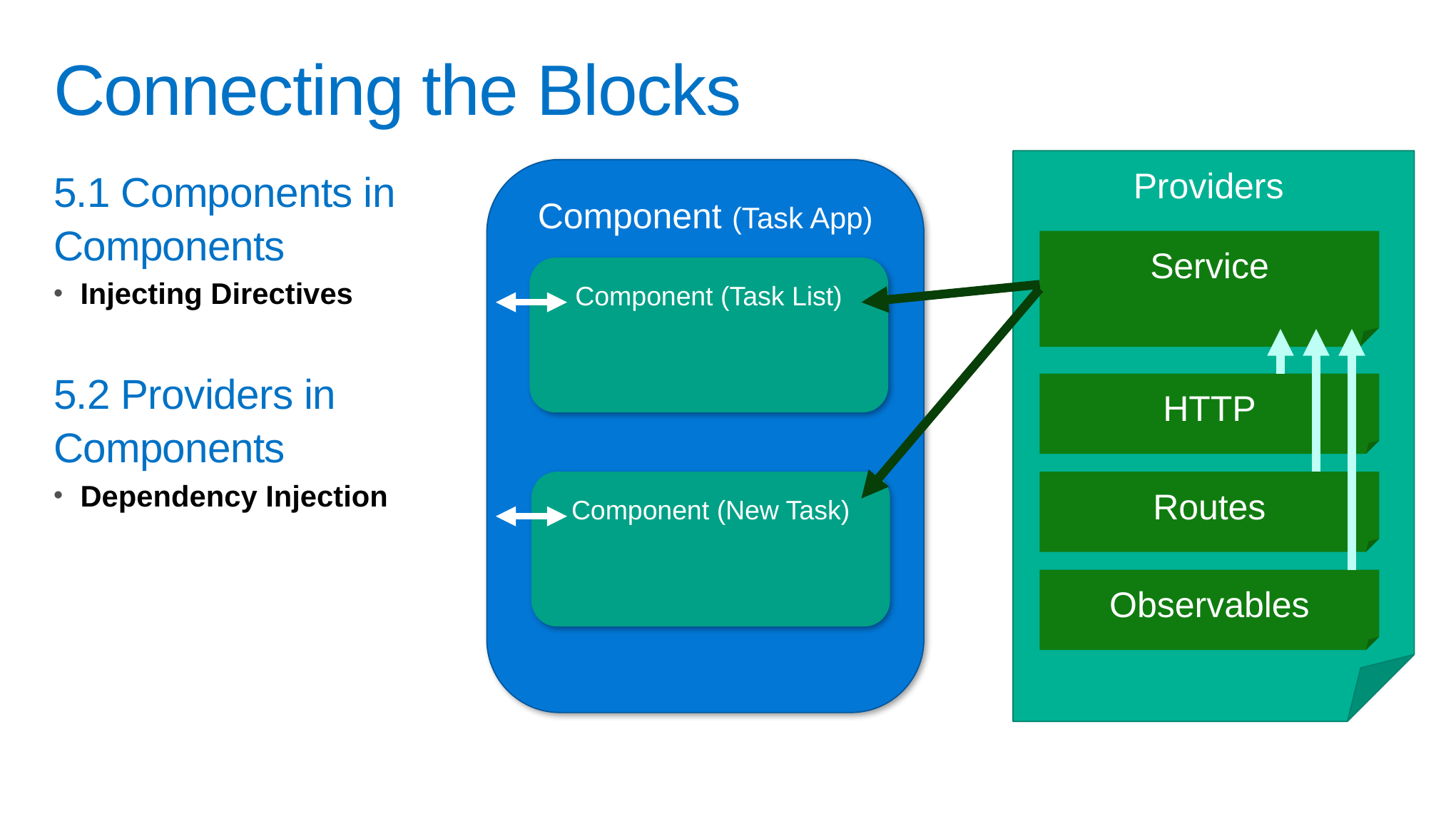

# Connecting the Blocks
Providers
Component (Task App)
5.1 Components in
Components
Injecting Directives

5.2 Providers in
Components
Dependency Injection
Service
Component (Task List)

HTTP
Component (New Task)

Routes
Observables